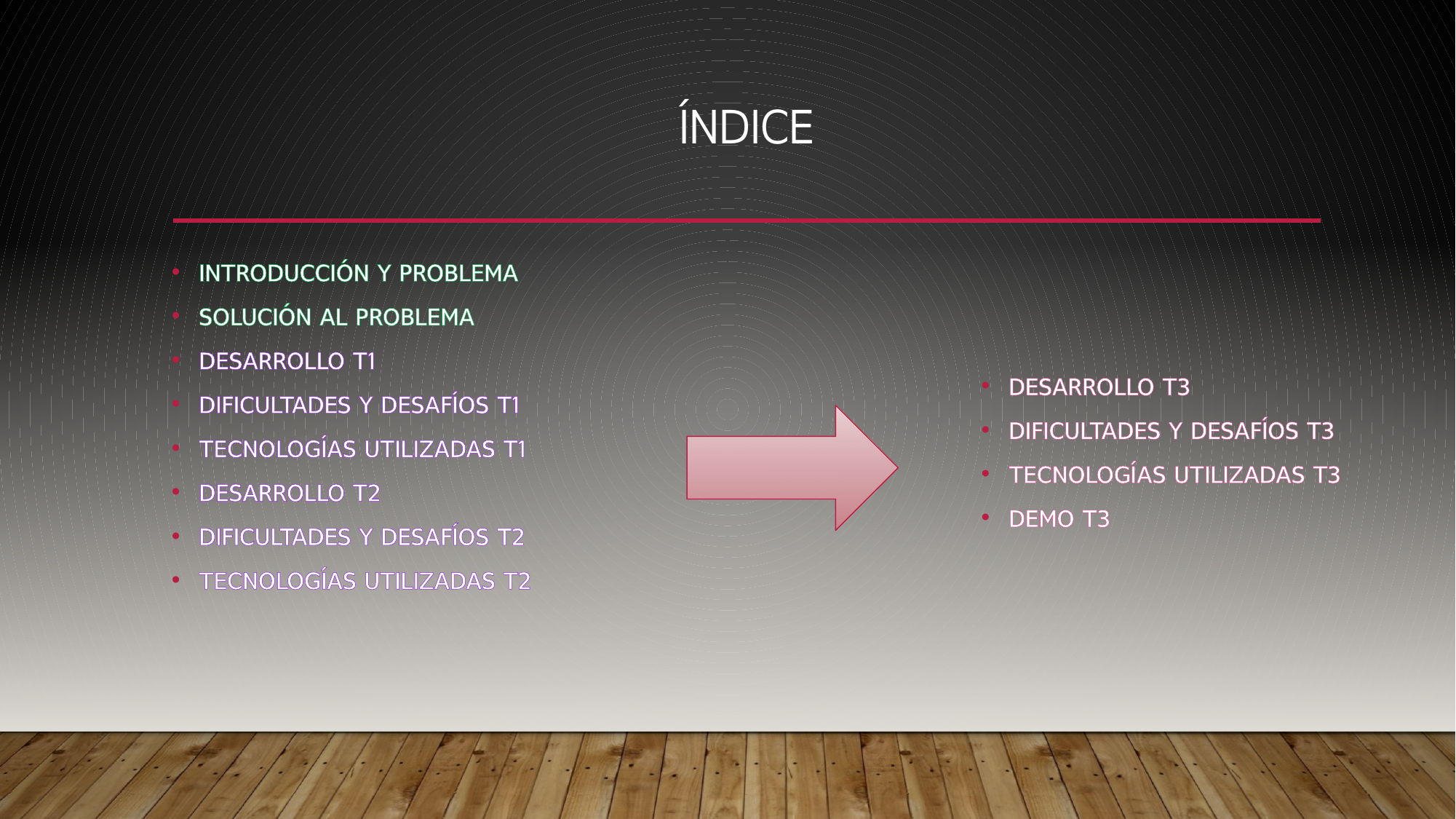

# ÍNDICE
INTRODUCCIÓN Y PROBLEMA
SOLUCIÓN AL PROBLEMA
DESARROLLO T1
DIFICULTADES Y DESAFÍOS T1
TECNOLOGÍAS UTILIZADAS T1
DESARROLLO T2
DIFICULTADES Y DESAFÍOS T2
TECNOLOGÍAS UTILIZADAS T2
DESARROLLO T3
DIFICULTADES Y DESAFÍOS T3
TECNOLOGÍAS UTILIZADAS T3
DEMO T3